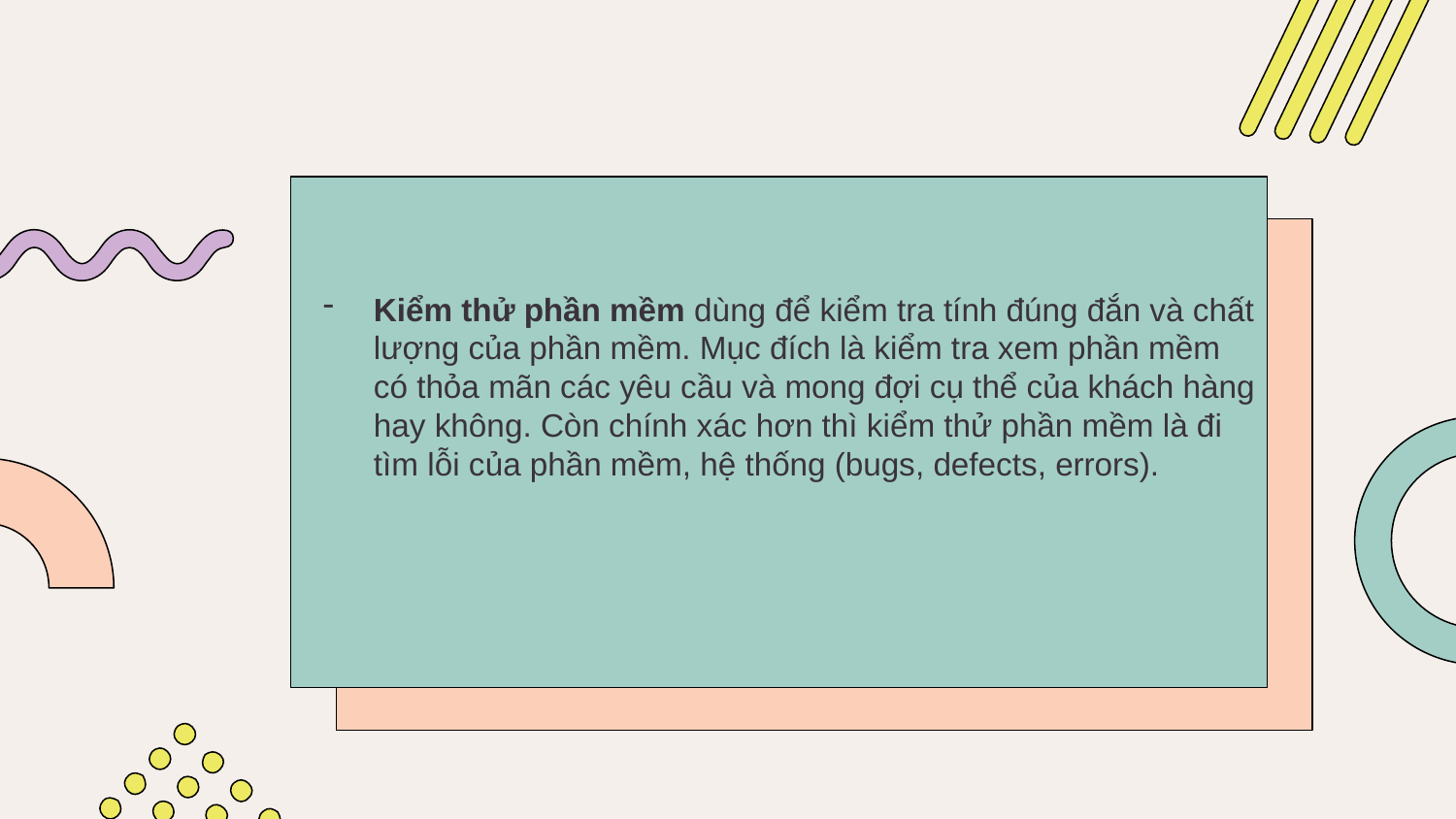

Kiểm thử phần mềm dùng để kiểm tra tính đúng đắn và chất lượng của phần mềm. Mục đích là kiểm tra xem phần mềm có thỏa mãn các yêu cầu và mong đợi cụ thể của khách hàng hay không. Còn chính xác hơn thì kiểm thử phần mềm là đi tìm lỗi của phần mềm, hệ thống (bugs, defects, errors).